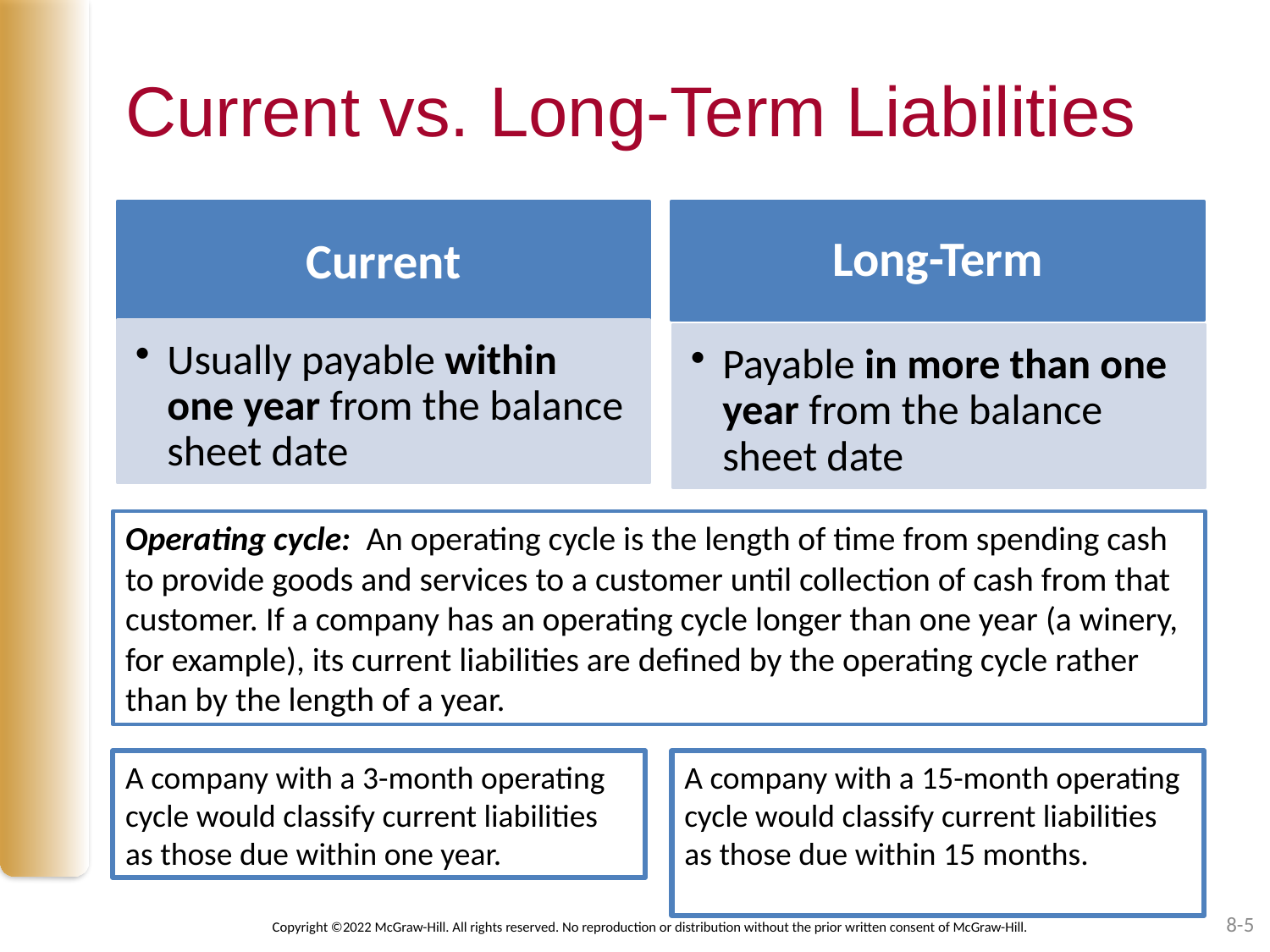

# Current vs. Long-Term Liabilities
Current
Long-Term
Usually payable within one year from the balance sheet date
Payable in more than one year from the balance sheet date
Operating cycle:  An operating cycle is the length of time from spending cash to provide goods and services to a customer until collection of cash from that customer. If a company has an operating cycle longer than one year (a winery, for example), its current liabilities are defined by the operating cycle rather than by the length of a year.
A company with a 3-month operating cycle would classify current liabilities as those due within one year.
A company with a 15-month operating cycle would classify current liabilities as those due within 15 months.
8-5
Copyright ©2022 McGraw-Hill. All rights reserved. No reproduction or distribution without the prior written consent of McGraw-Hill.